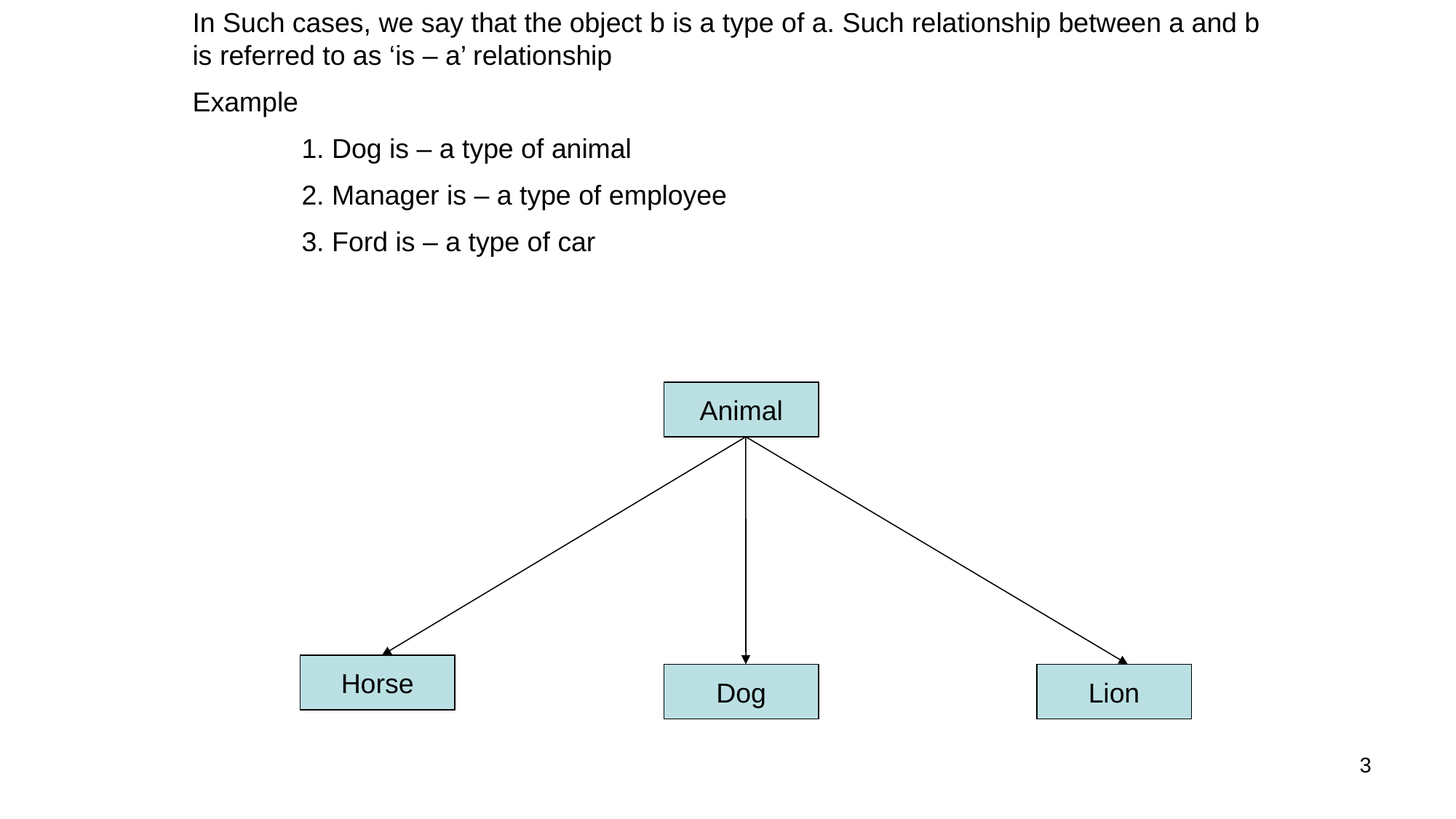

In Such cases, we say that the object b is a type of a. Such relationship between a and b is referred to as ‘is – a’ relationship
Example
	1. Dog is – a type of animal
	2. Manager is – a type of employee
	3. Ford is – a type of car

Animal

Horse
Dog
Lion
3